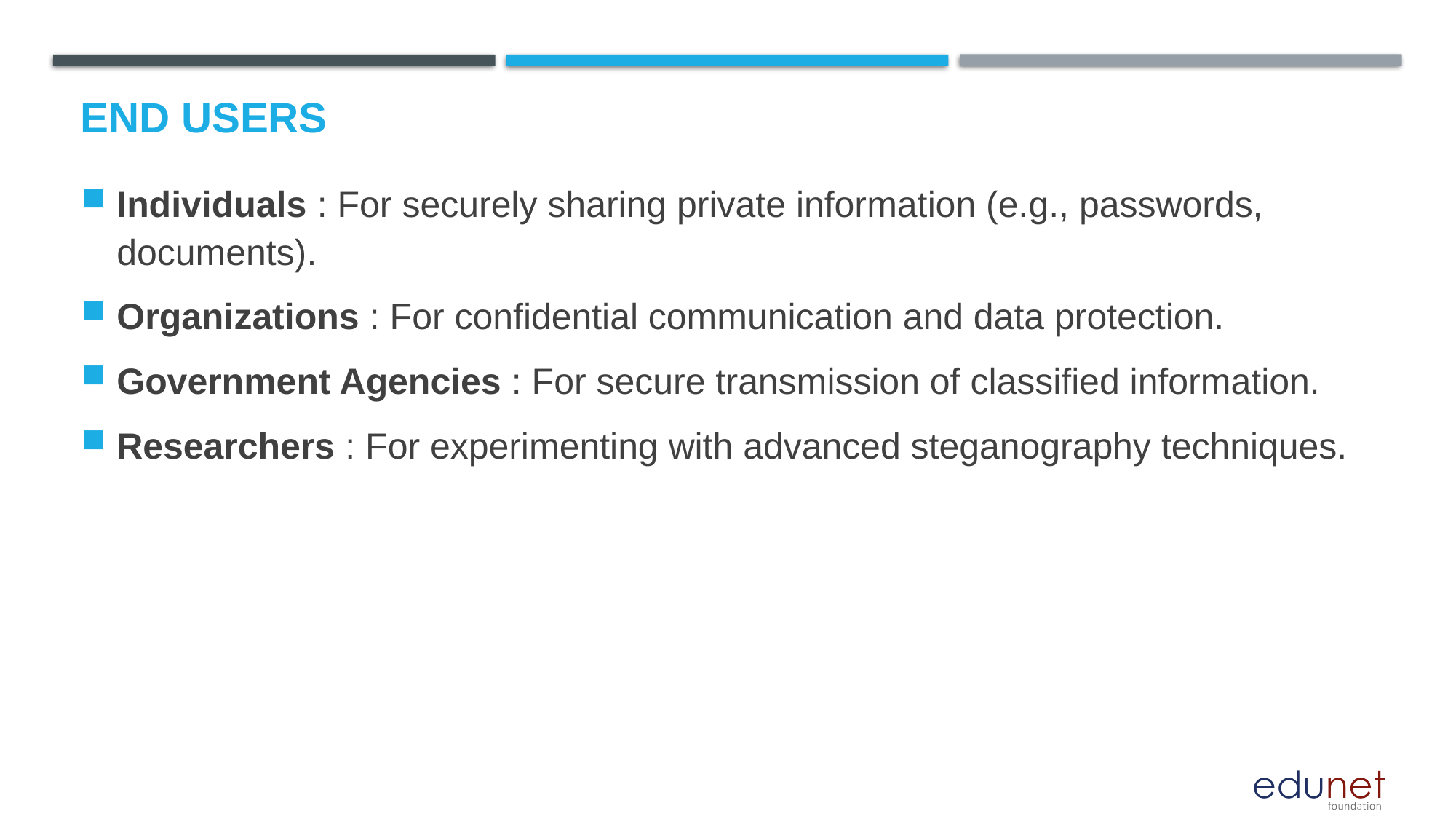

# End users
Individuals : For securely sharing private information (e.g., passwords, documents).
Organizations : For confidential communication and data protection.
Government Agencies : For secure transmission of classified information.
Researchers : For experimenting with advanced steganography techniques.